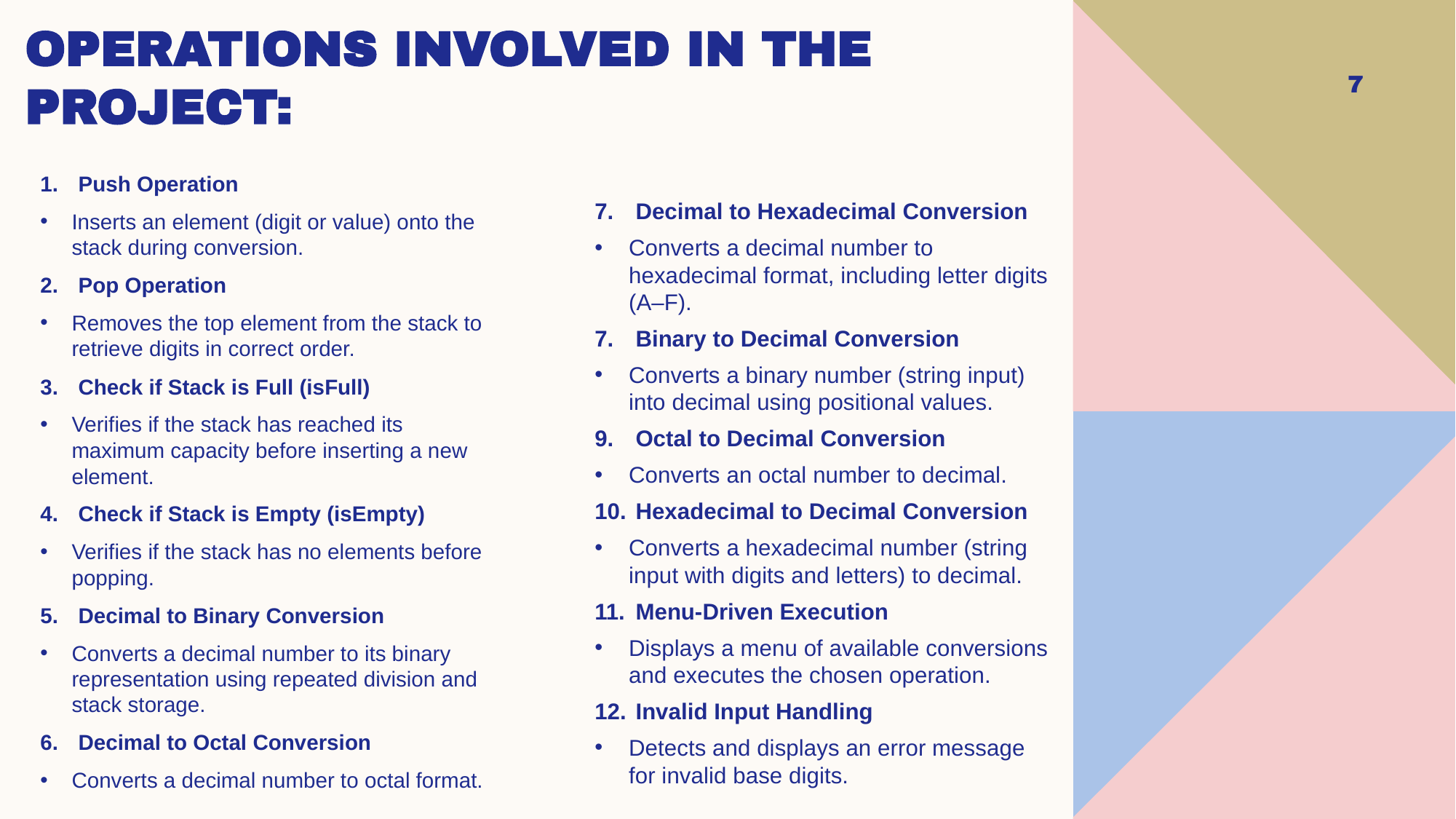

# Operations Involved in the Project:
7
Push Operation
Inserts an element (digit or value) onto the stack during conversion.
Pop Operation
Removes the top element from the stack to retrieve digits in correct order.
Check if Stack is Full (isFull)
Verifies if the stack has reached its maximum capacity before inserting a new element.
Check if Stack is Empty (isEmpty)
Verifies if the stack has no elements before popping.
Decimal to Binary Conversion
Converts a decimal number to its binary representation using repeated division and stack storage.
Decimal to Octal Conversion
Converts a decimal number to octal format.

Decimal to Hexadecimal Conversion
Converts a decimal number to hexadecimal format, including letter digits (A–F).
Binary to Decimal Conversion
Converts a binary number (string input) into decimal using positional values.
Octal to Decimal Conversion
Converts an octal number to decimal.
Hexadecimal to Decimal Conversion
Converts a hexadecimal number (string input with digits and letters) to decimal.
Menu-Driven Execution
Displays a menu of available conversions and executes the chosen operation.
Invalid Input Handling
Detects and displays an error message for invalid base digits.